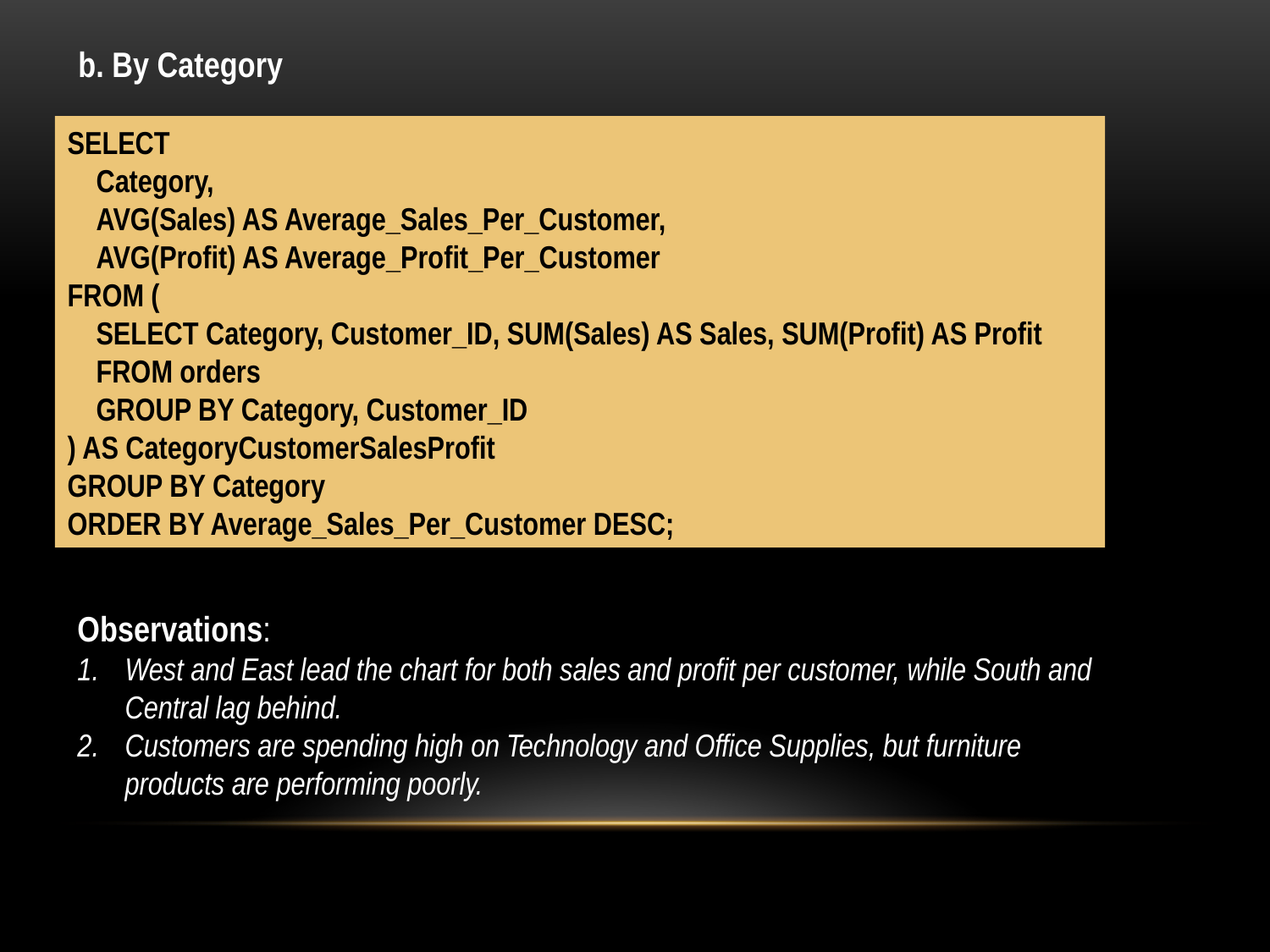

b. By Category
SELECT
    Category,
    AVG(Sales) AS Average_Sales_Per_Customer,
    AVG(Profit) AS Average_Profit_Per_Customer
FROM (
    SELECT Category, Customer_ID, SUM(Sales) AS Sales, SUM(Profit) AS Profit
    FROM orders
    GROUP BY Category, Customer_ID
) AS CategoryCustomerSalesProfit
GROUP BY Category
ORDER BY Average_Sales_Per_Customer DESC;
Observations:
West and East lead the chart for both sales and profit per customer, while South and Central lag behind.
Customers are spending high on Technology and Office Supplies, but furniture products are performing poorly.